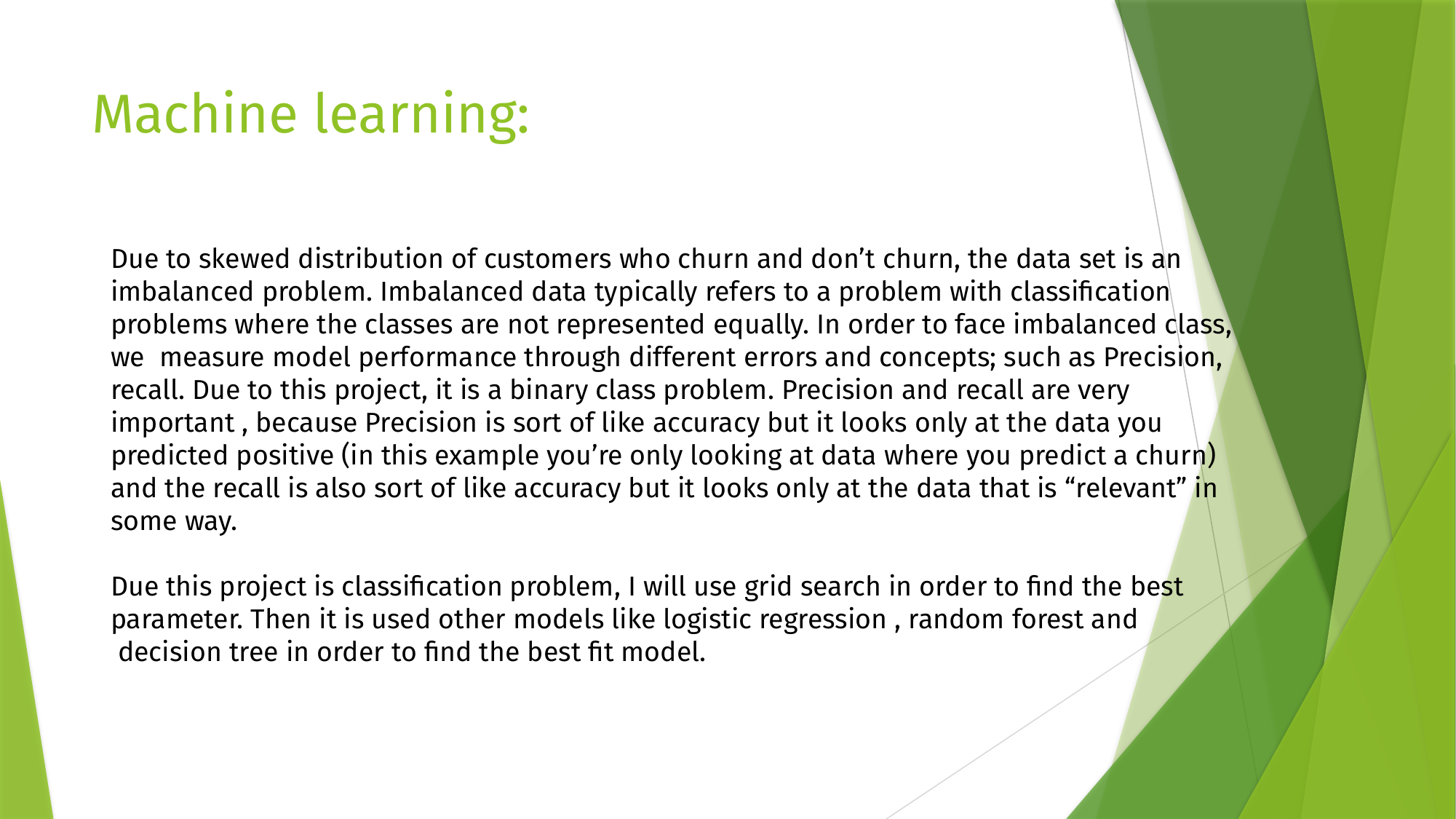

# Machine learning:
Due to skewed distribution of customers who churn and don’t churn, the data set is an imbalanced problem. Imbalanced data typically refers to a problem with classification problems where the classes are not represented equally. In order to face imbalanced class, we  measure model performance through different errors and concepts; such as Precision, recall. Due to this project, it is a binary class problem. Precision and recall are very important , because Precision is sort of like accuracy but it looks only at the data you predicted positive (in this example you’re only looking at data where you predict a churn) and the recall is also sort of like accuracy but it looks only at the data that is “relevant” in some way.

Due this project is classification problem, I will use grid search in order to find the best parameter. Then it is used other models like logistic regression , random forest and  decision tree in order to find the best fit model.